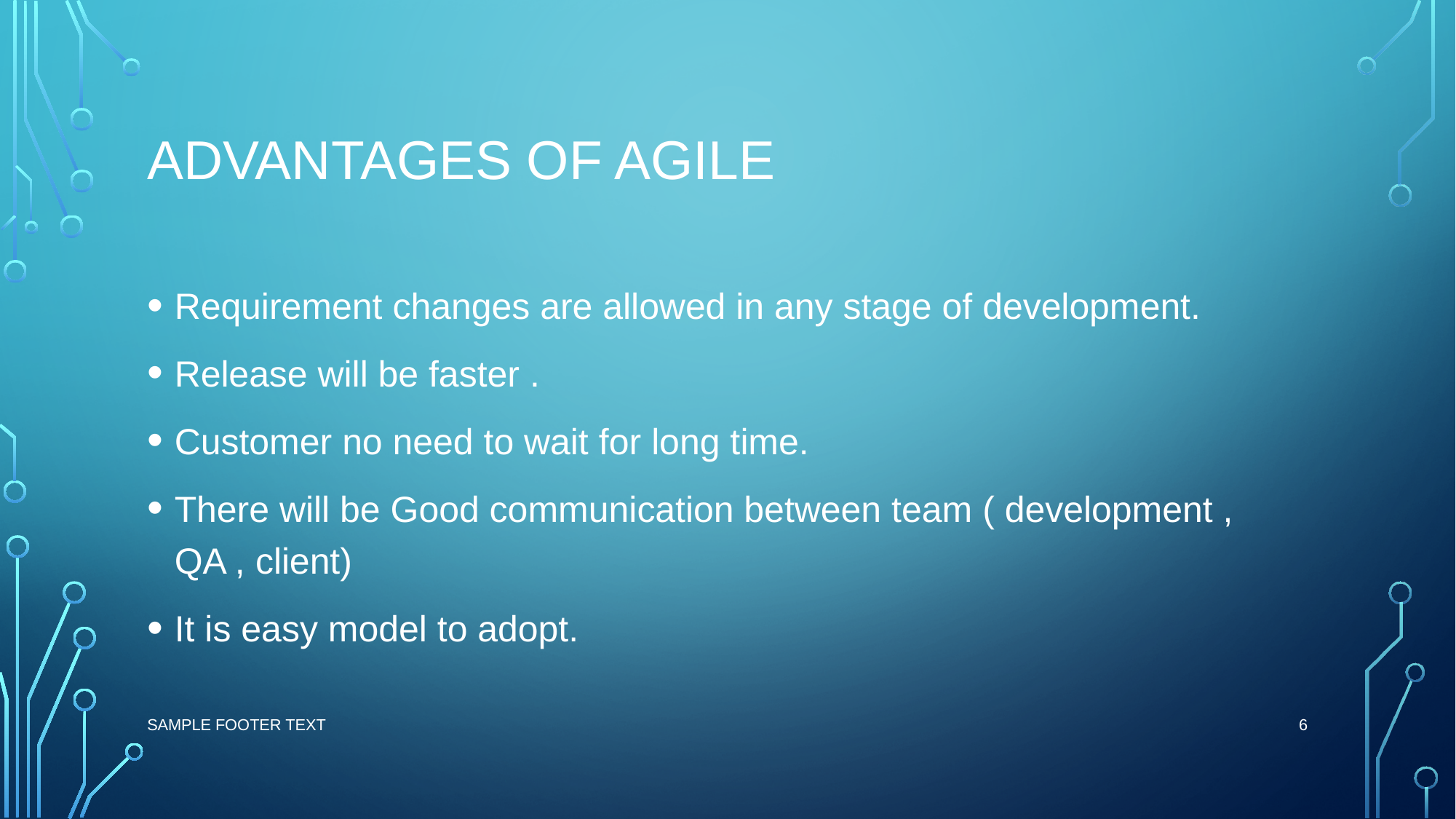

# ADVANTAGES OF AGILE
Requirement changes are allowed in any stage of development.
Release will be faster .
Customer no need to wait for long time.
There will be Good communication between team ( development , QA , client)
It is easy model to adopt.
6
Sample Footer Text